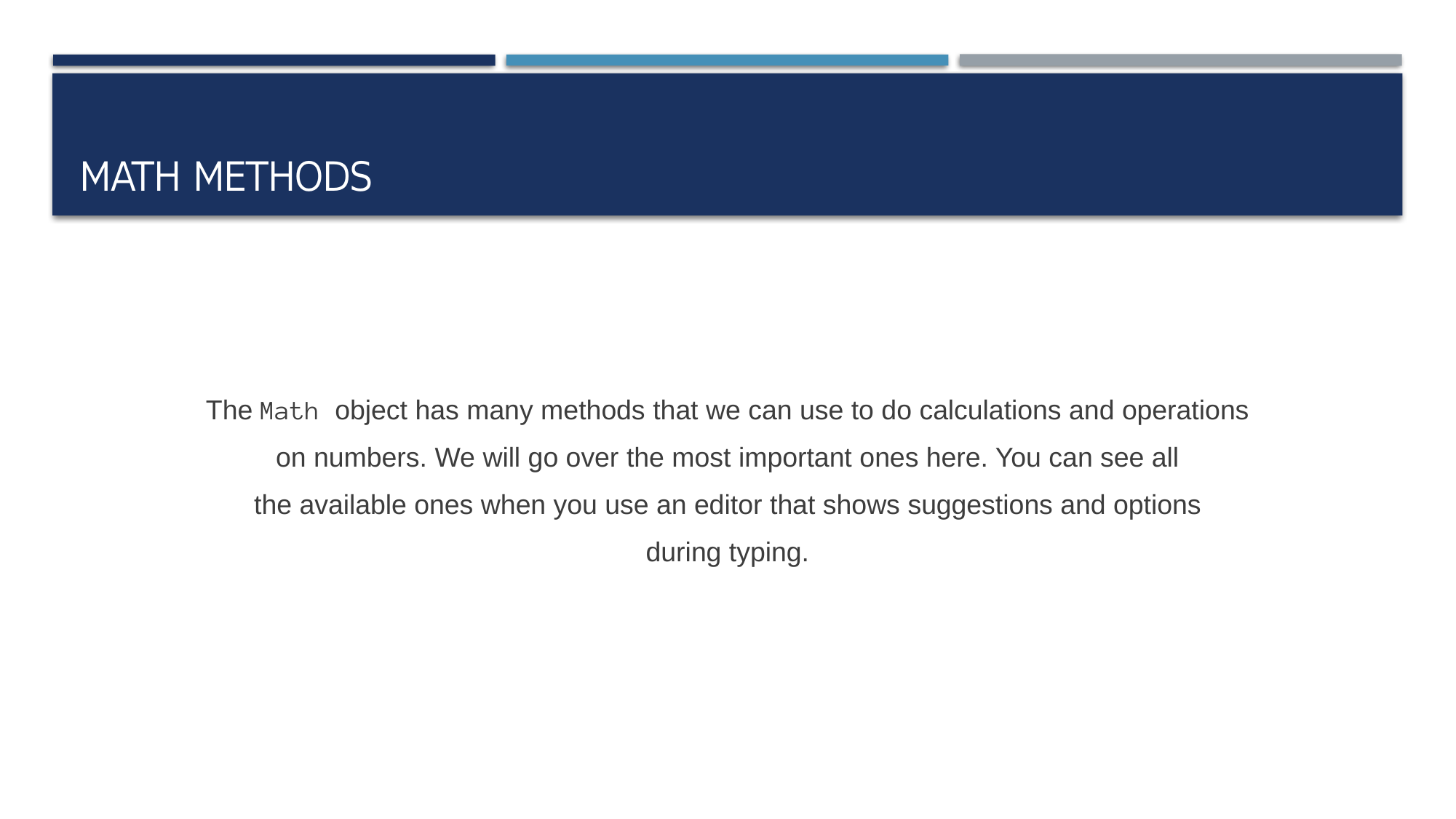

# Math methods
The Math object has many methods that we can use to do calculations and operations
on numbers. We will go over the most important ones here. You can see all
the available ones when you use an editor that shows suggestions and options
during typing.